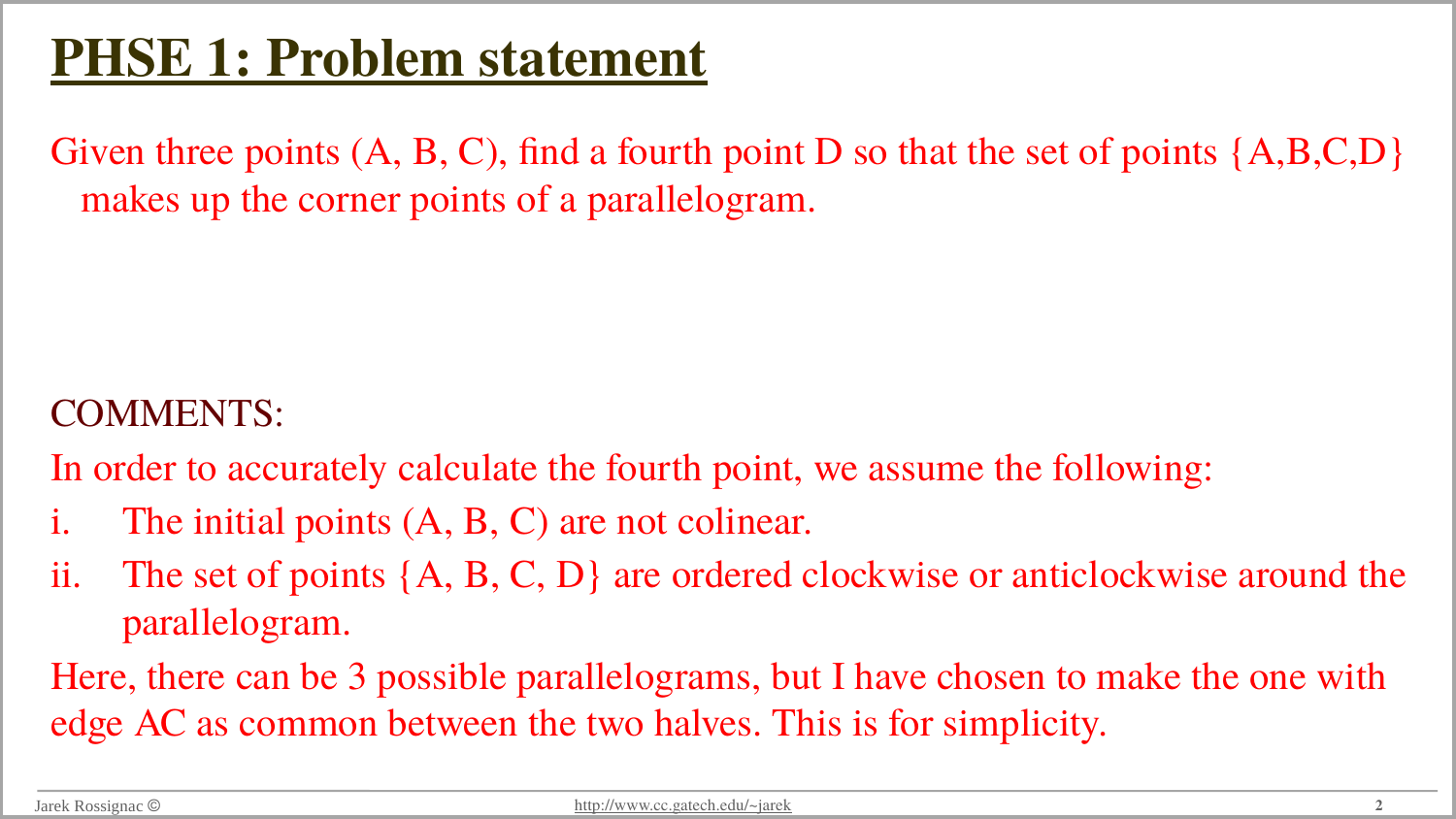

# PHSE 1: Problem statement
Given three points (A, B, C), find a fourth point D so that the set of points {A,B,C,D} makes up the corner points of a parallelogram.

COMMENTS:
In order to accurately calculate the fourth point, we assume the following:
The initial points (A, B, C) are not colinear.
The set of points {A, B, C, D} are ordered clockwise or anticlockwise around the parallelogram.
Here, there can be 3 possible parallelograms, but I have chosen to make the one with edge AC as common between the two halves. This is for simplicity.